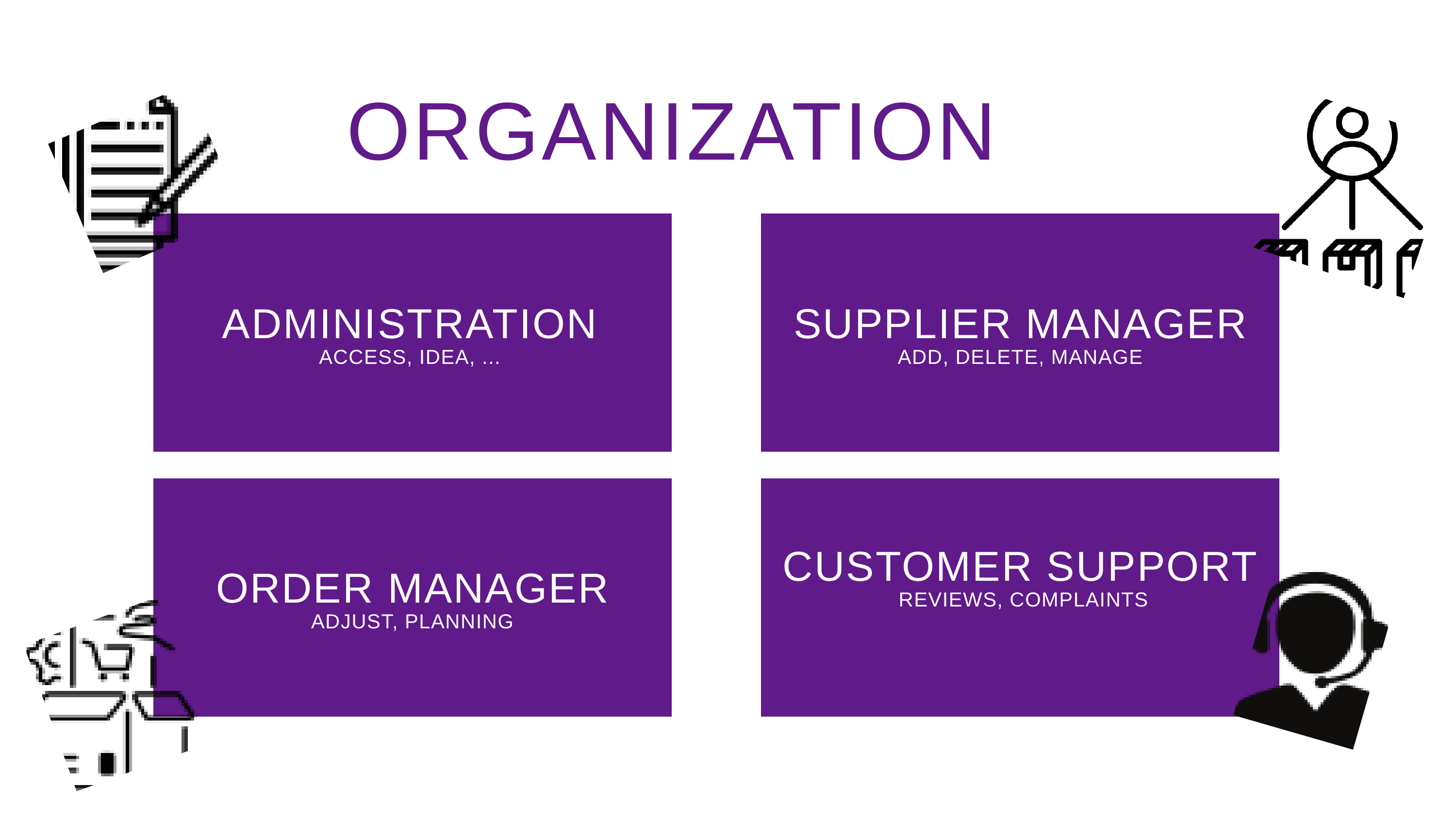

ORGANIZATION

ADMINISTRATION
ACCESS, IDEA, ...
SUPPLIER MANAGER
ADD, DELETE, MANAGE

CUSTOMER SUPPORT
 REVIEWS, COMPLAINTS
ORDER MANAGER
ADJUST, PLANNING